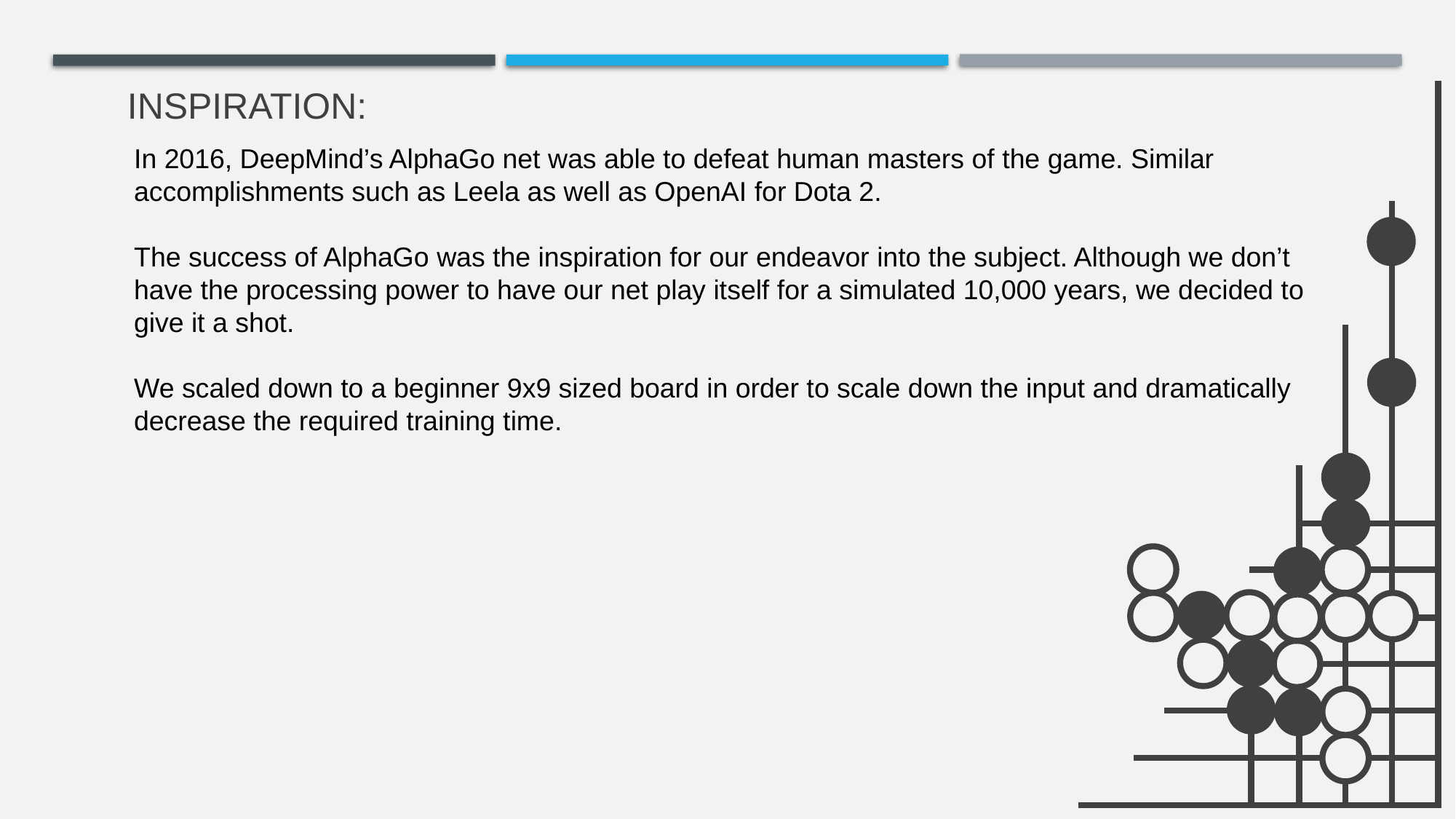

INSPIRATION:
In 2016, DeepMind’s AlphaGo net was able to defeat human masters of the game. Similar accomplishments such as Leela as well as OpenAI for Dota 2.

The success of AlphaGo was the inspiration for our endeavor into the subject. Although we don’t have the processing power to have our net play itself for a simulated 10,000 years, we decided to give it a shot.

We scaled down to a beginner 9x9 sized board in order to scale down the input and dramatically decrease the required training time.